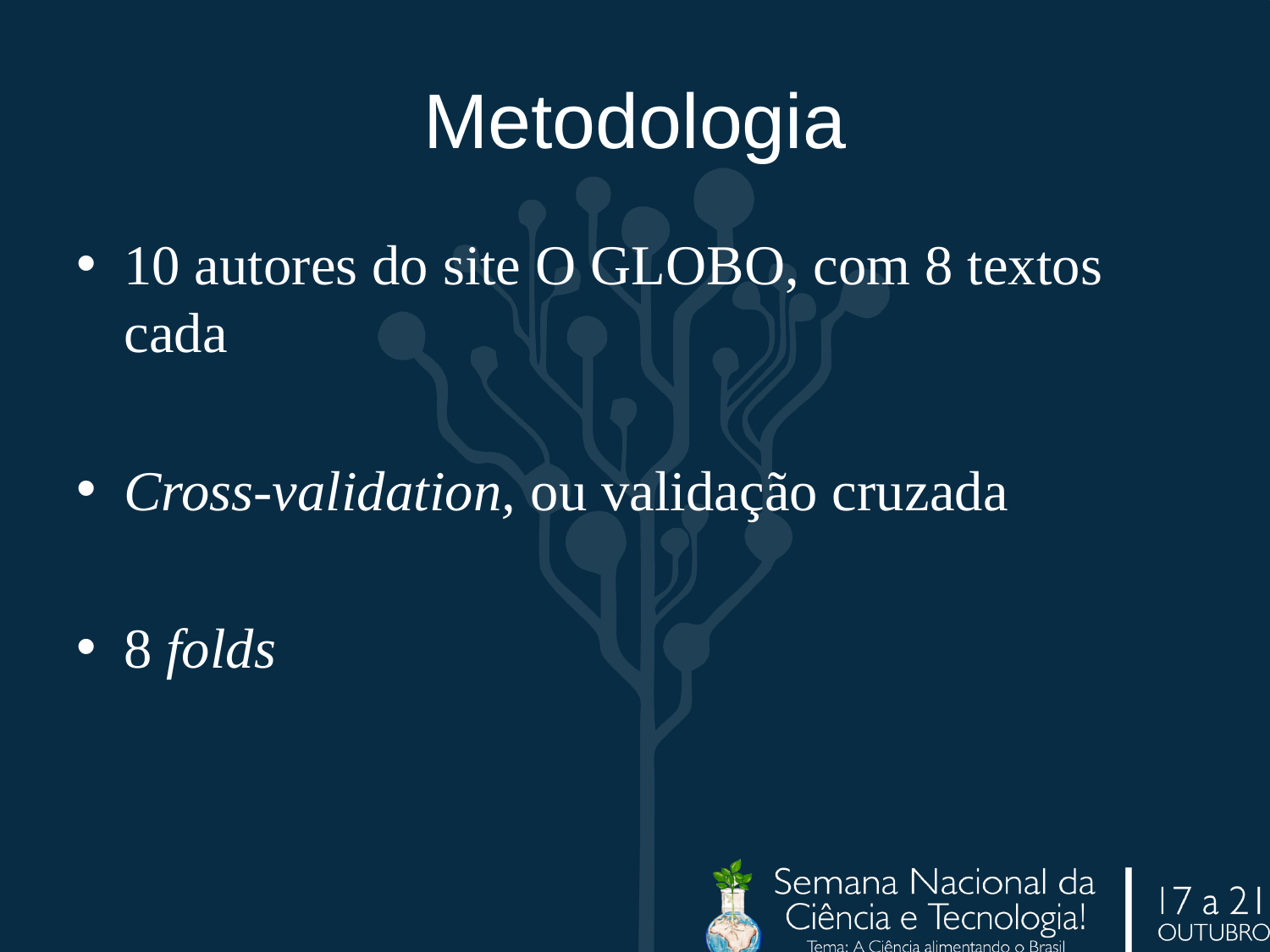

# Metodologia
10 autores do site O GLOBO, com 8 textos cada

Cross-validation, ou validação cruzada

8 folds